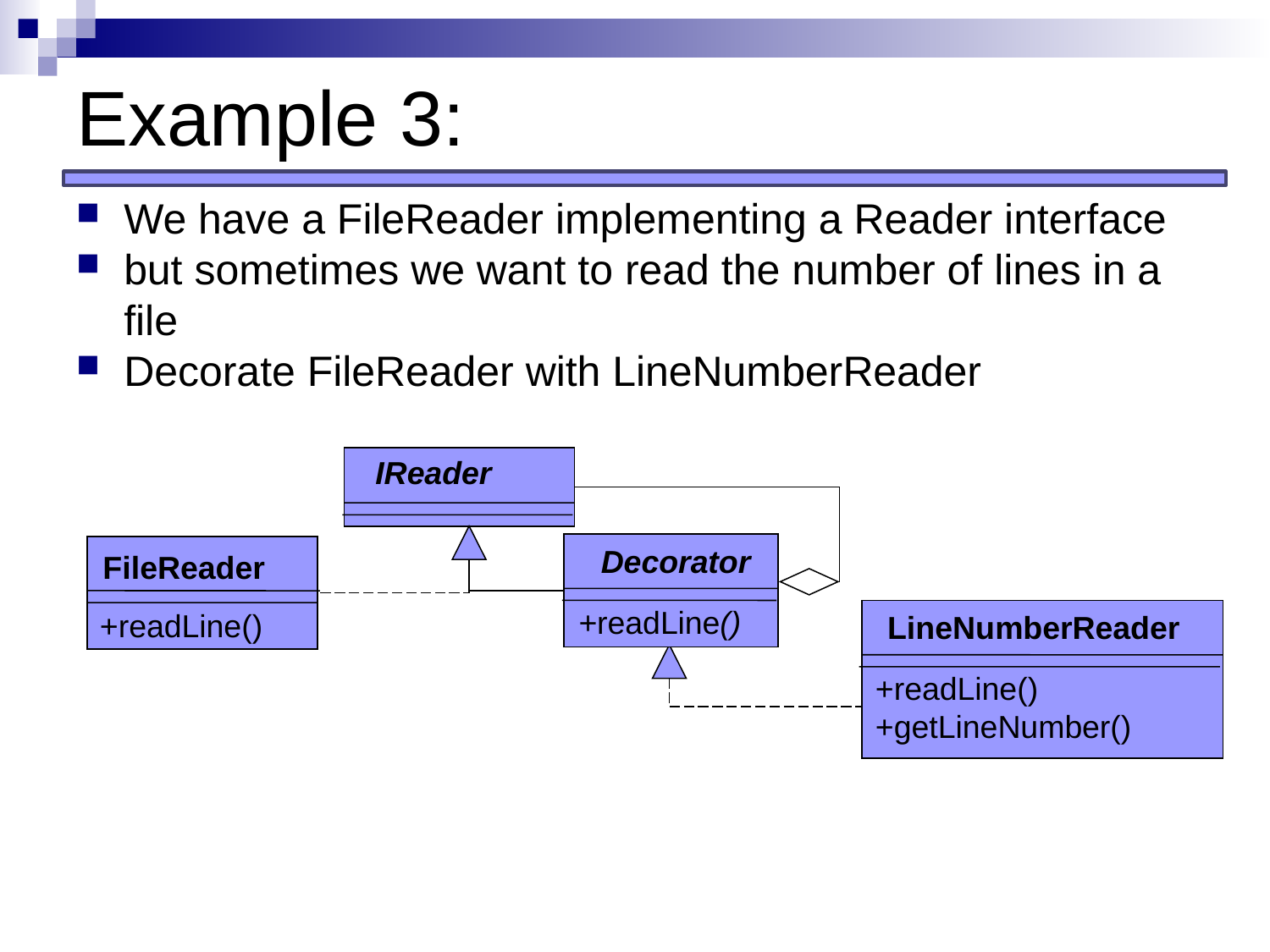

# Example 3:
We have a FileReader implementing a Reader interface
but sometimes we want to read the number of lines in a file
Decorate FileReader with LineNumberReader

IReader

Decorator
+readLine()

FileReader

+readLine()

LineNumberReader

+readLine()
+getLineNumber()